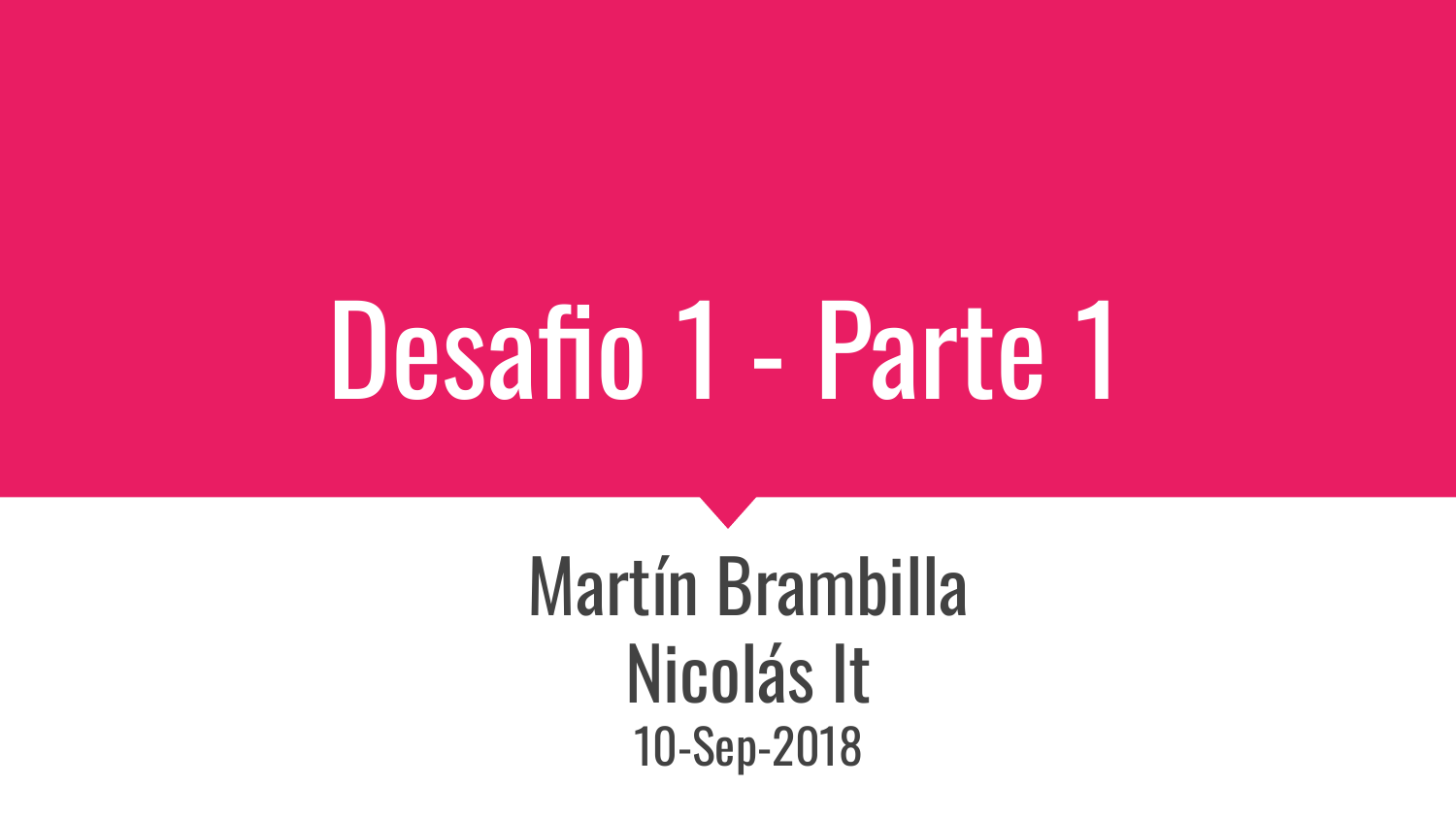

# Desafio 1 - Parte 1
Martín Brambilla
Nicolás It
10-Sep-2018